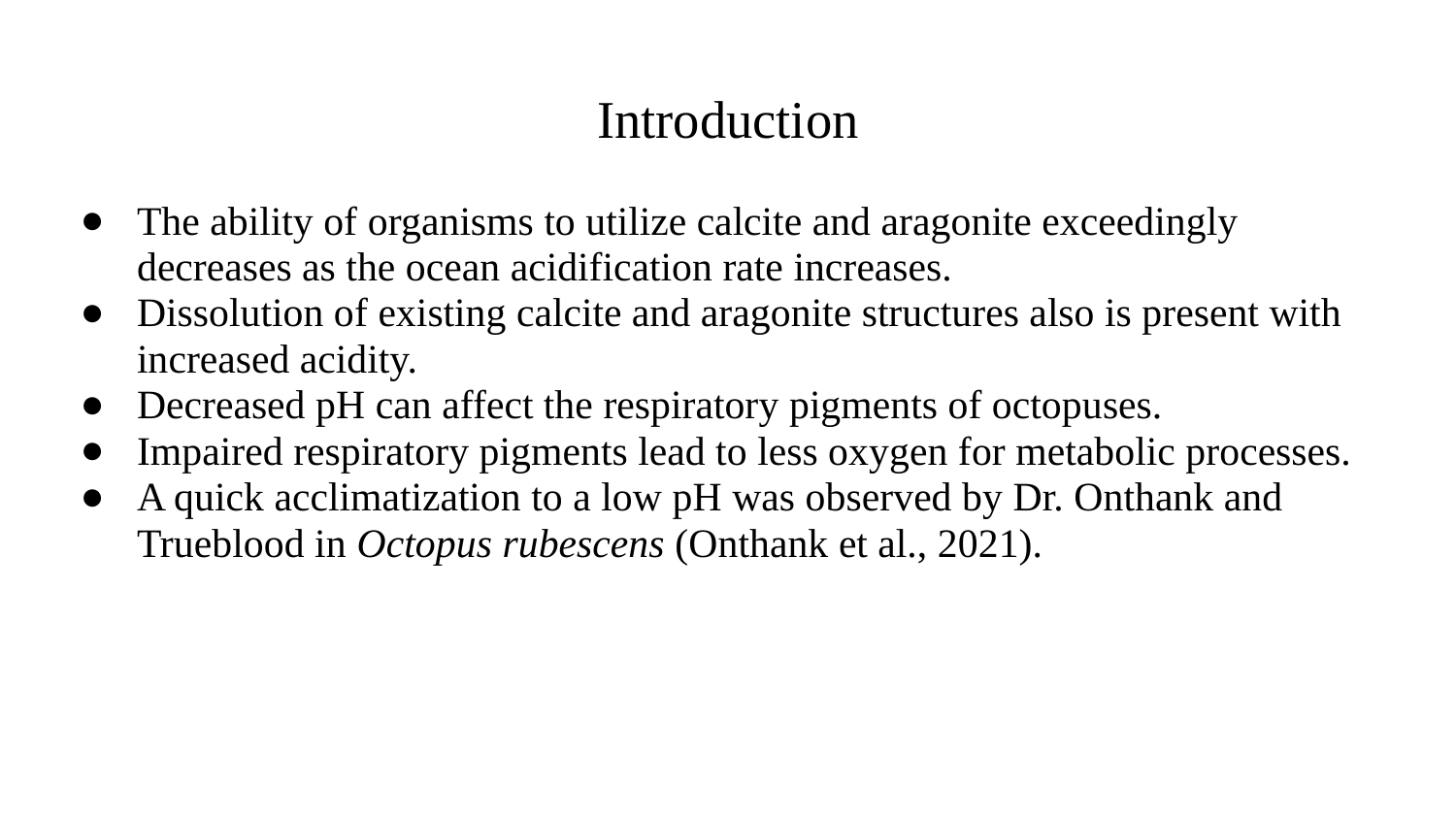

# Introduction
The ability of organisms to utilize calcite and aragonite exceedingly decreases as the ocean acidification rate increases.
Dissolution of existing calcite and aragonite structures also is present with increased acidity.
Decreased pH can affect the respiratory pigments of octopuses.
Impaired respiratory pigments lead to less oxygen for metabolic processes.
A quick acclimatization to a low pH was observed by Dr. Onthank and Trueblood in Octopus rubescens (Onthank et al., 2021).